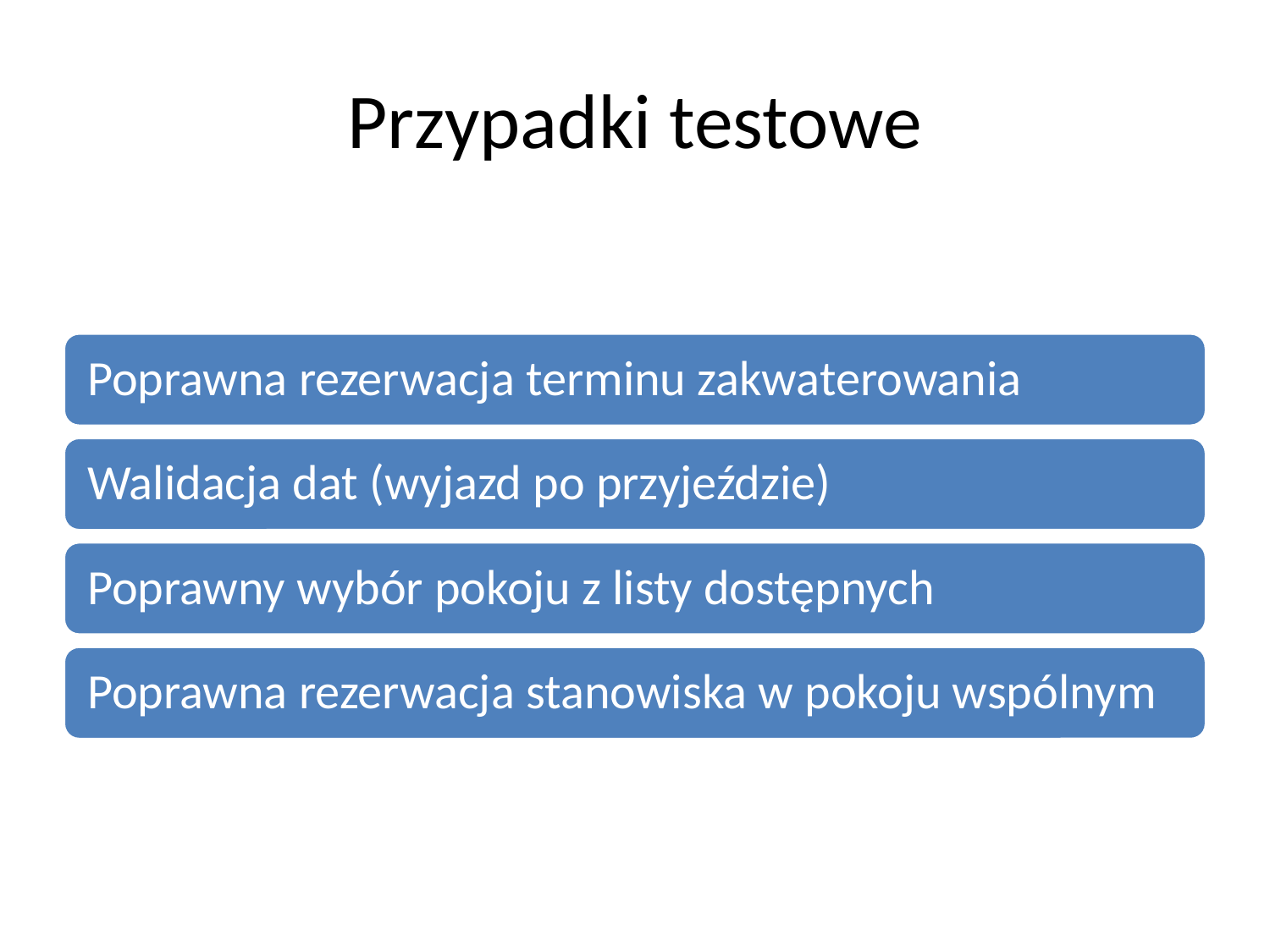

# Przypadki testowe
Poprawna rezerwacja terminu zakwaterowania
Walidacja dat (wyjazd po przyjeździe)
Poprawny wybór pokoju z listy dostępnych
Poprawna rezerwacja stanowiska w pokoju wspólnym